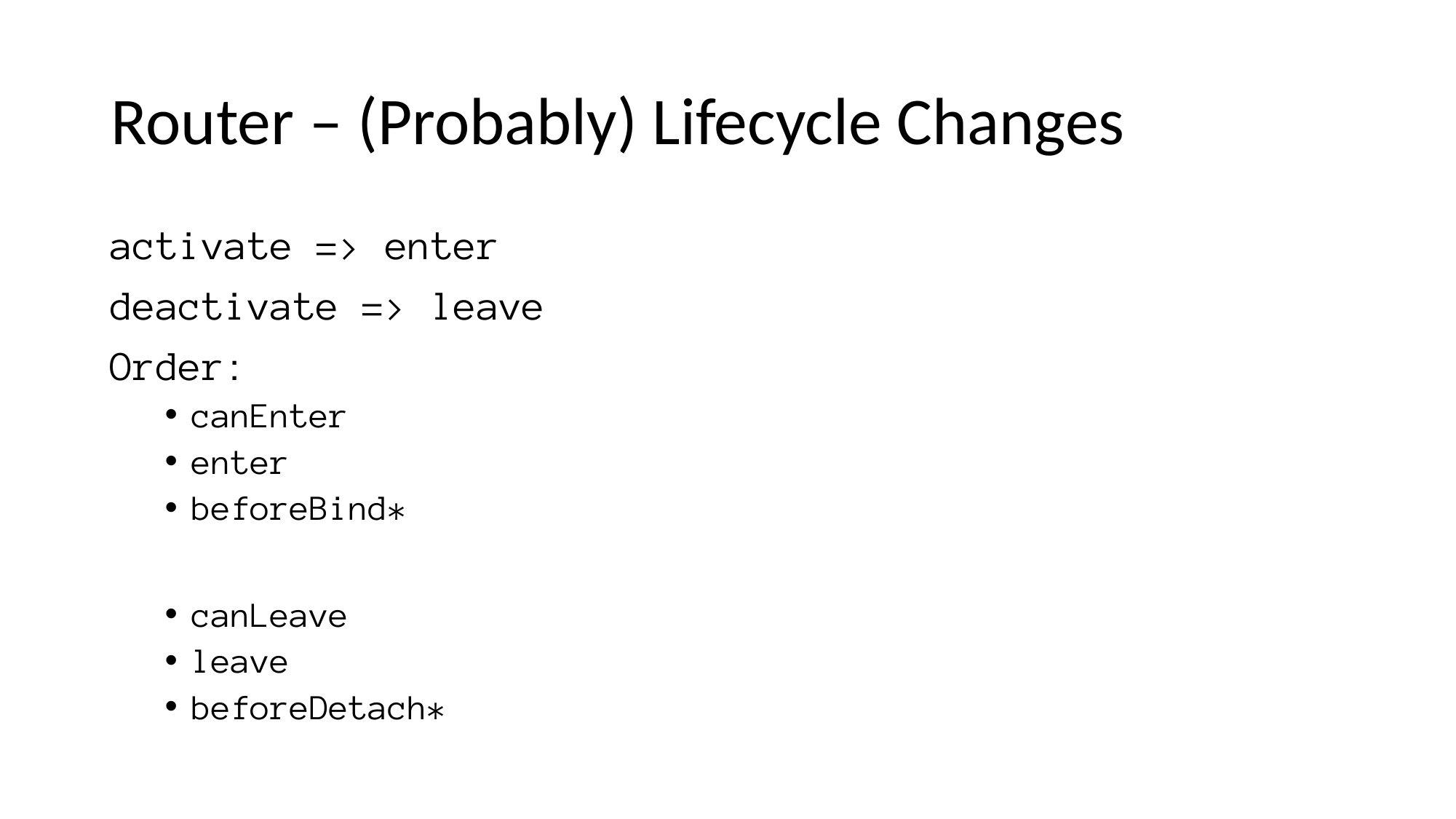

# Router – (Probably) Lifecycle Changes
activate => enter
deactivate => leave
Order:
canEnter
enter
beforeBind*

canLeave
leave
beforeDetach*